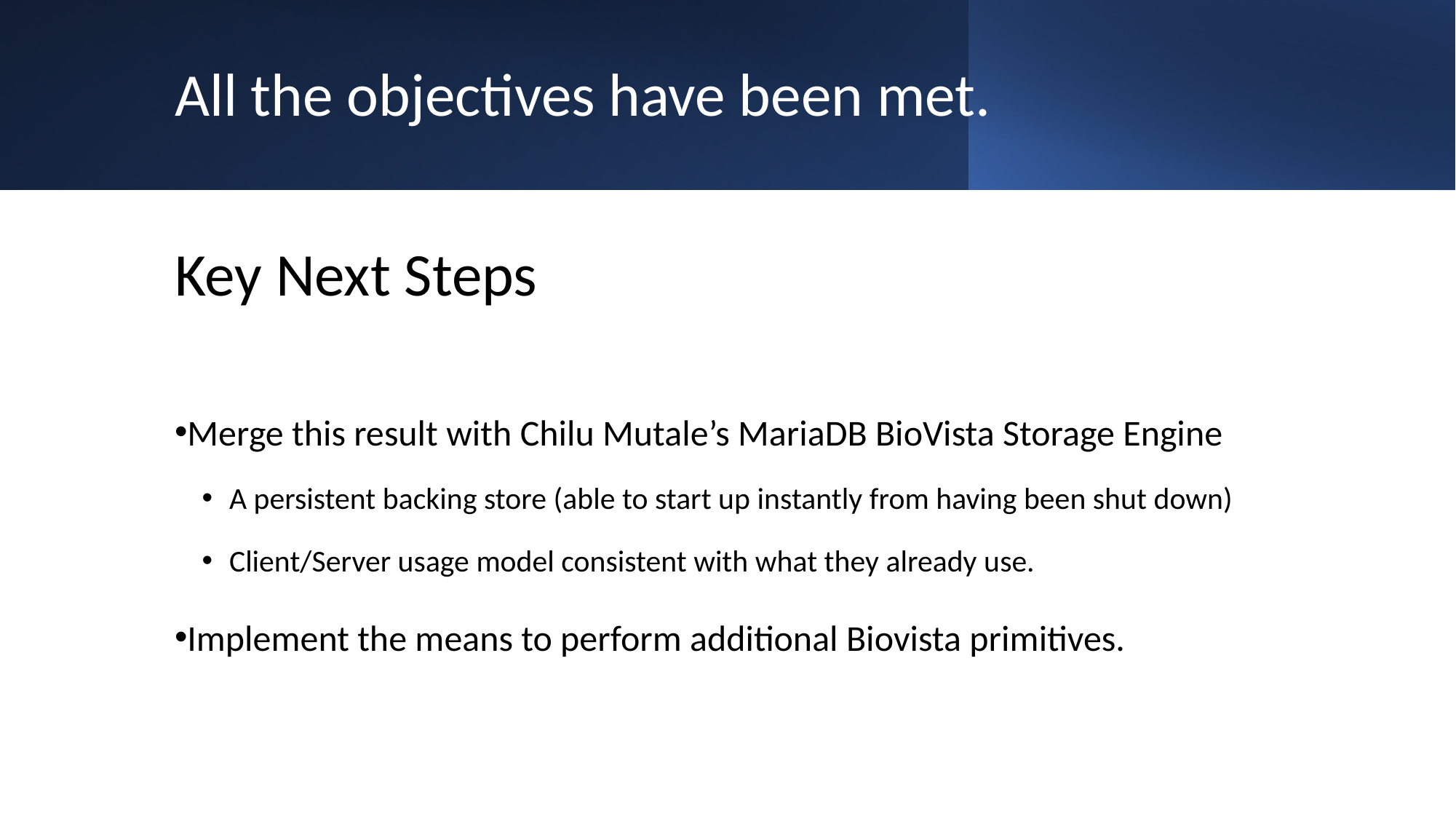

# All the objectives have been met.
Key Next Steps
Merge this result with Chilu Mutale’s MariaDB BioVista Storage Engine
A persistent backing store (able to start up instantly from having been shut down)
Client/Server usage model consistent with what they already use.
Implement the means to perform additional Biovista primitives.